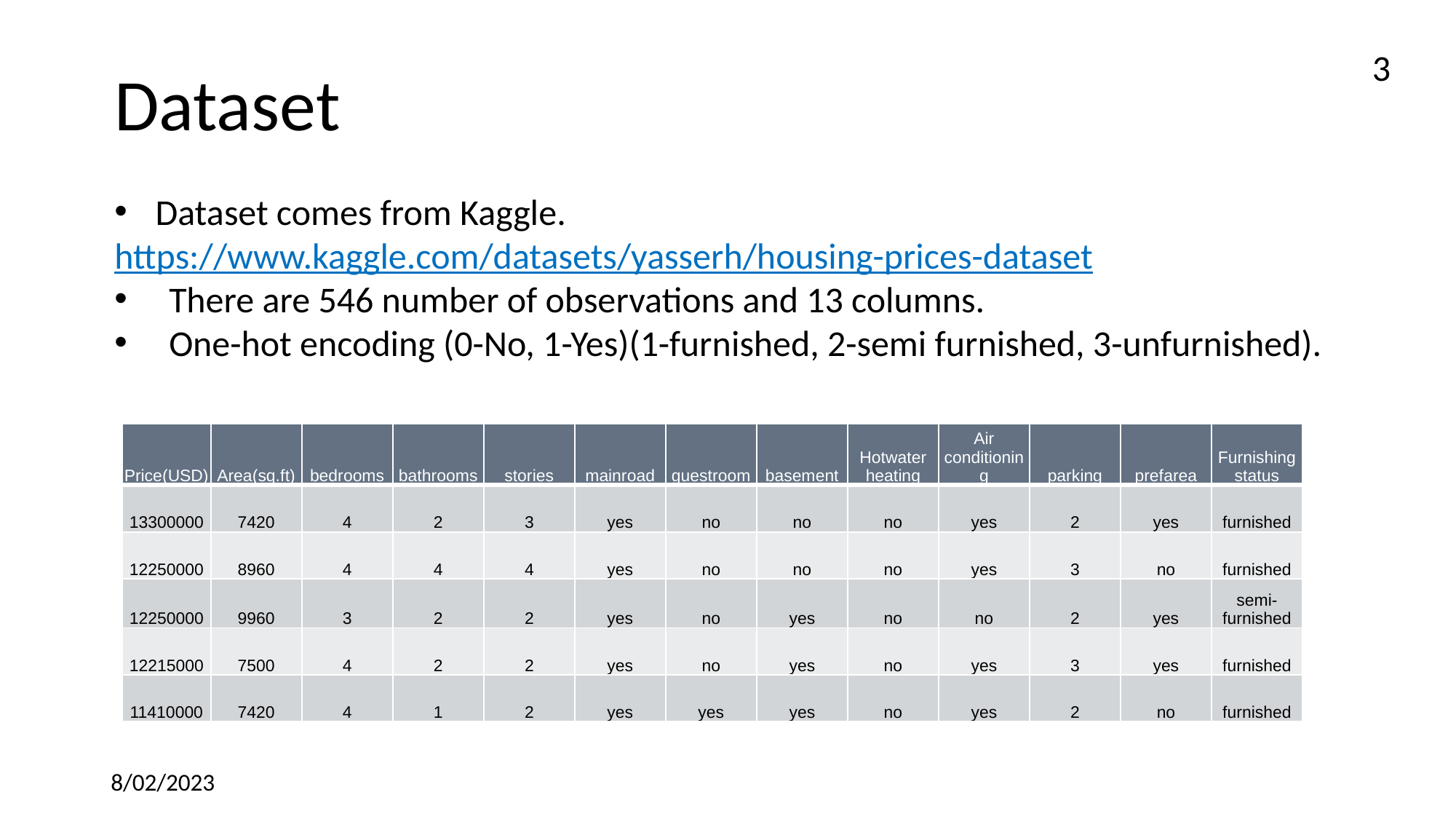

3
Dataset

Dataset comes from Kaggle.
https://www.kaggle.com/datasets/yasserh/housing-prices-dataset
There are 546 number of observations and 13 columns.
One-hot encoding (0-No, 1-Yes)(1-furnished, 2-semi furnished, 3-unfurnished).
| Price(USD) | Area(sq.ft) | bedrooms | bathrooms | stories | mainroad | guestroom | basement | Hotwater heating | Air conditioning | parking | prefarea | Furnishing status |
| --- | --- | --- | --- | --- | --- | --- | --- | --- | --- | --- | --- | --- |
| 13300000 | 7420 | 4 | 2 | 3 | yes | no | no | no | yes | 2 | yes | furnished |
| 12250000 | 8960 | 4 | 4 | 4 | yes | no | no | no | yes | 3 | no | furnished |
| 12250000 | 9960 | 3 | 2 | 2 | yes | no | yes | no | no | 2 | yes | semi-furnished |
| 12215000 | 7500 | 4 | 2 | 2 | yes | no | yes | no | yes | 3 | yes | furnished |
| 11410000 | 7420 | 4 | 1 | 2 | yes | yes | yes | no | yes | 2 | no | furnished |
8/02/2023